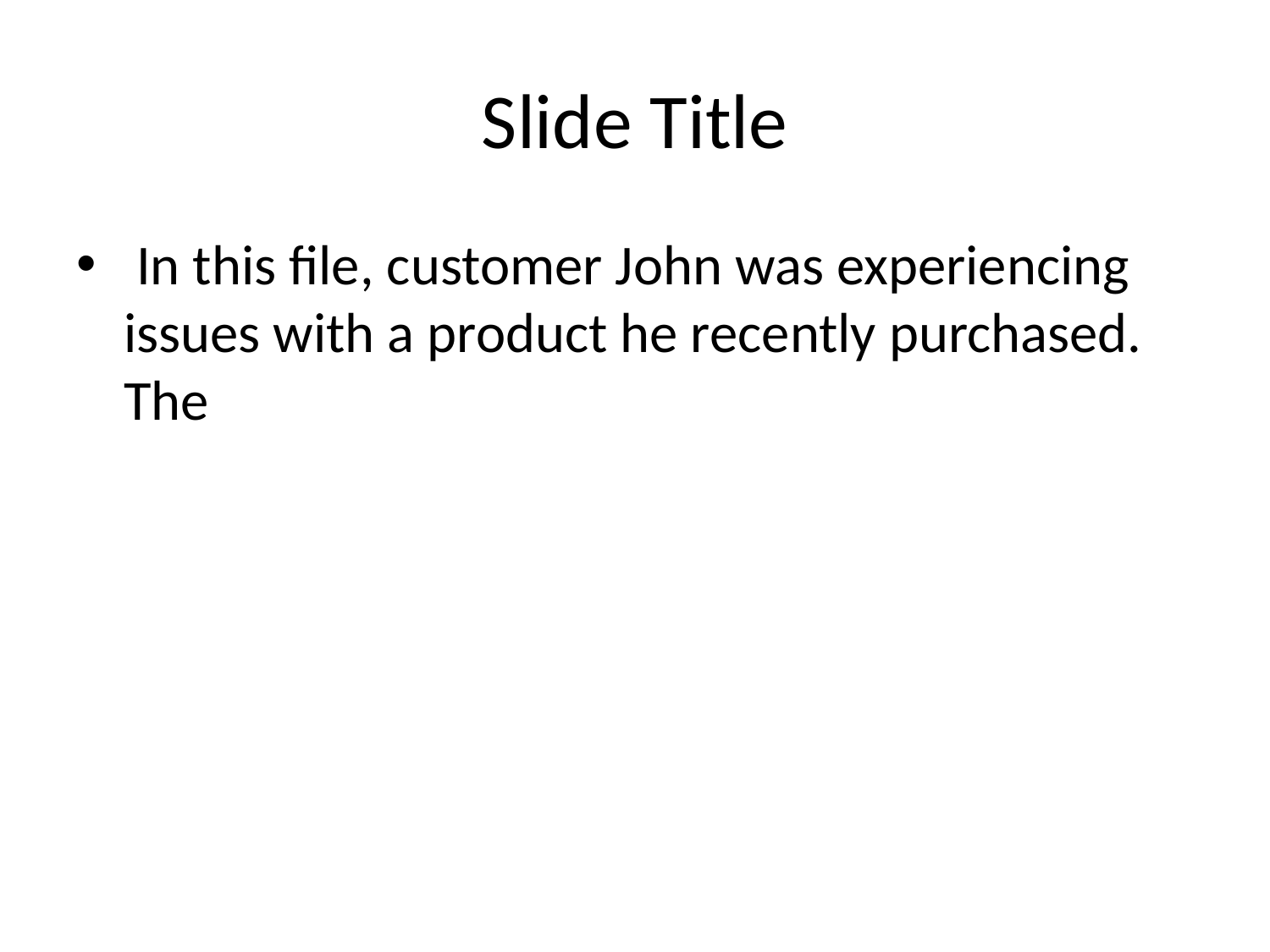

# Slide Title
 In this file, customer John was experiencing issues with a product he recently purchased. The